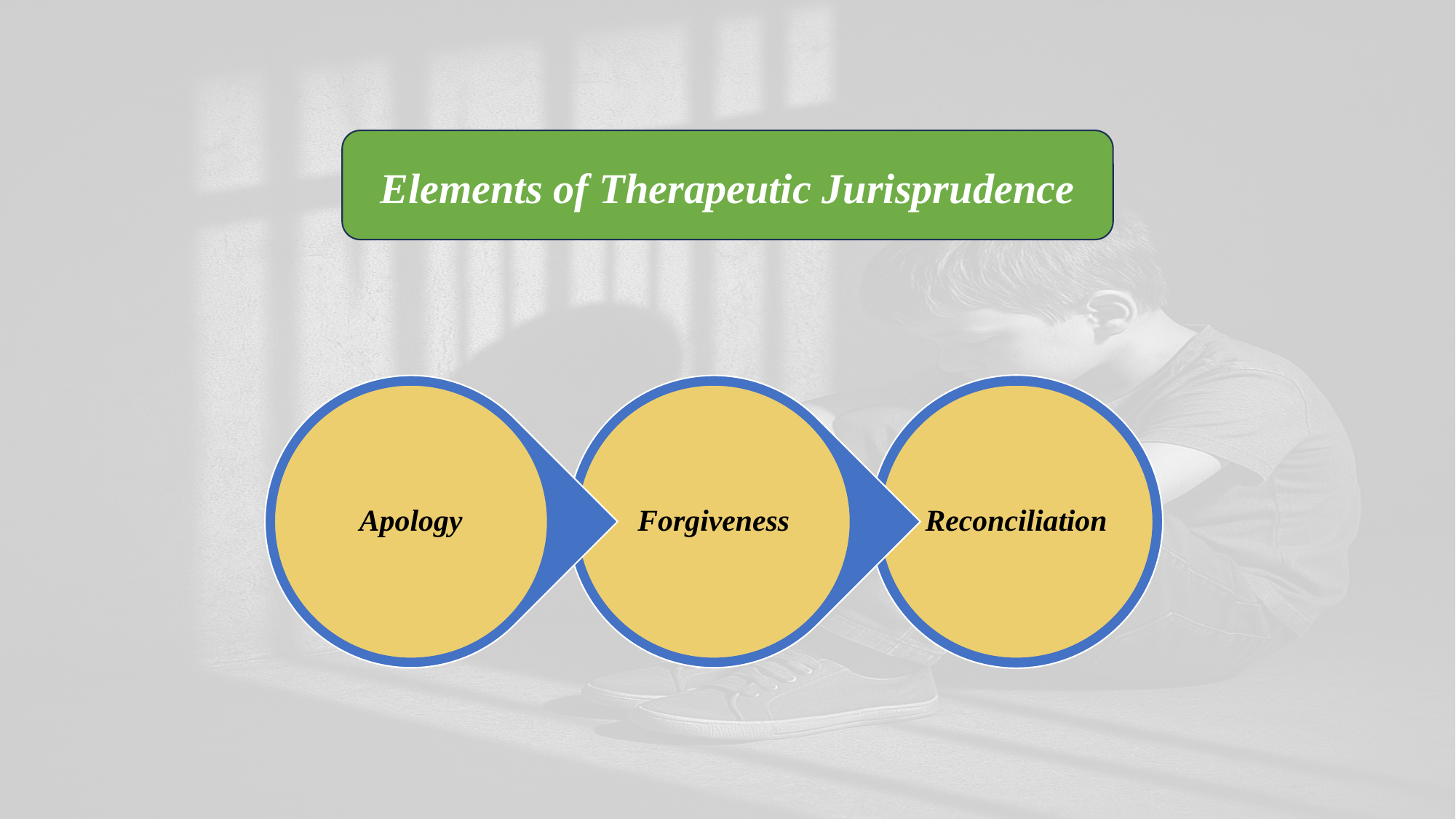

Elements of Therapeutic Jurisprudence
Reconciliation
Forgiveness
Apology